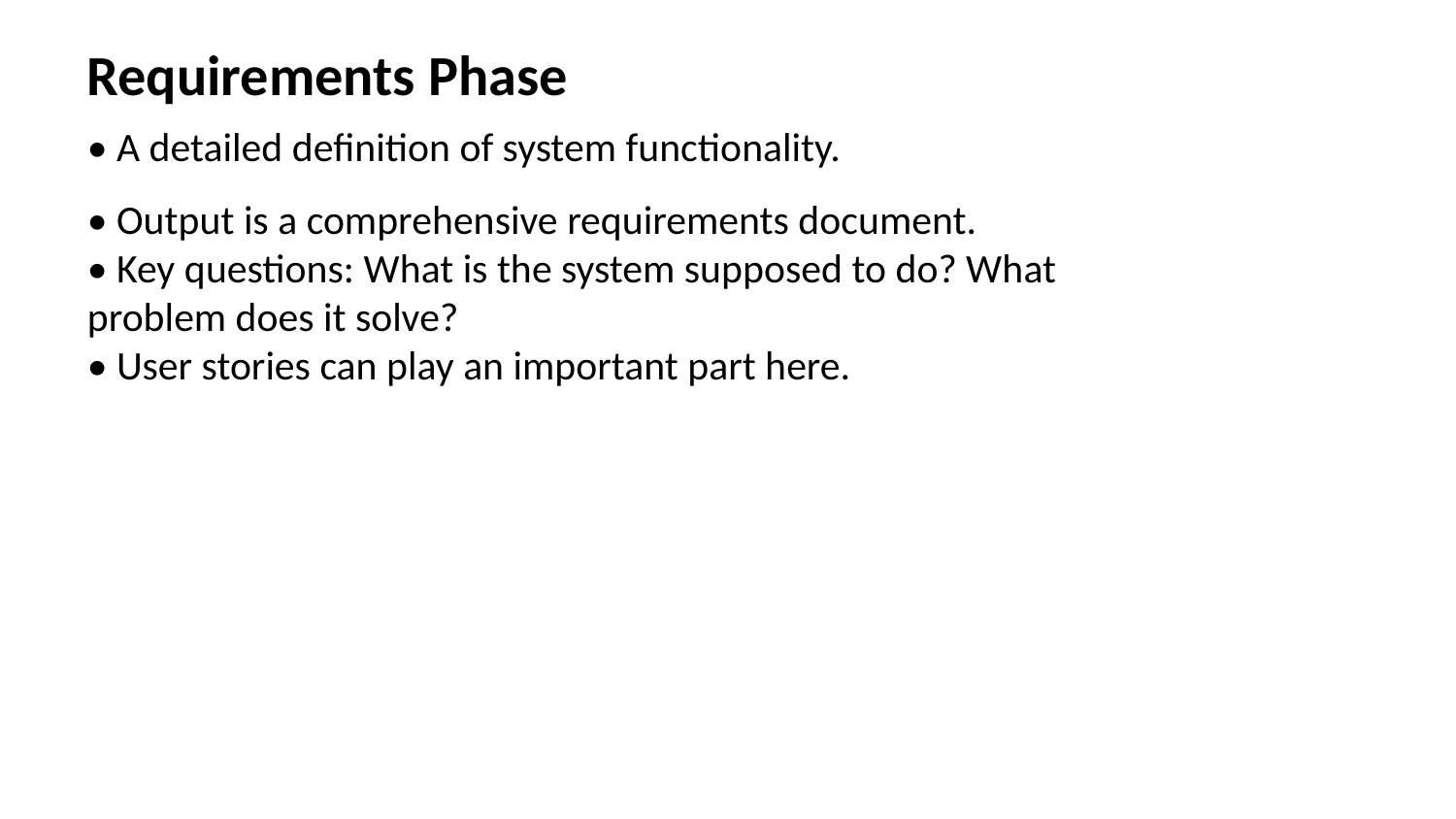

Requirements Phase
• A detailed definition of system functionality.
• Output is a comprehensive requirements document.
• Key questions: What is the system supposed to do? What problem does it solve?
• User stories can play an important part here.